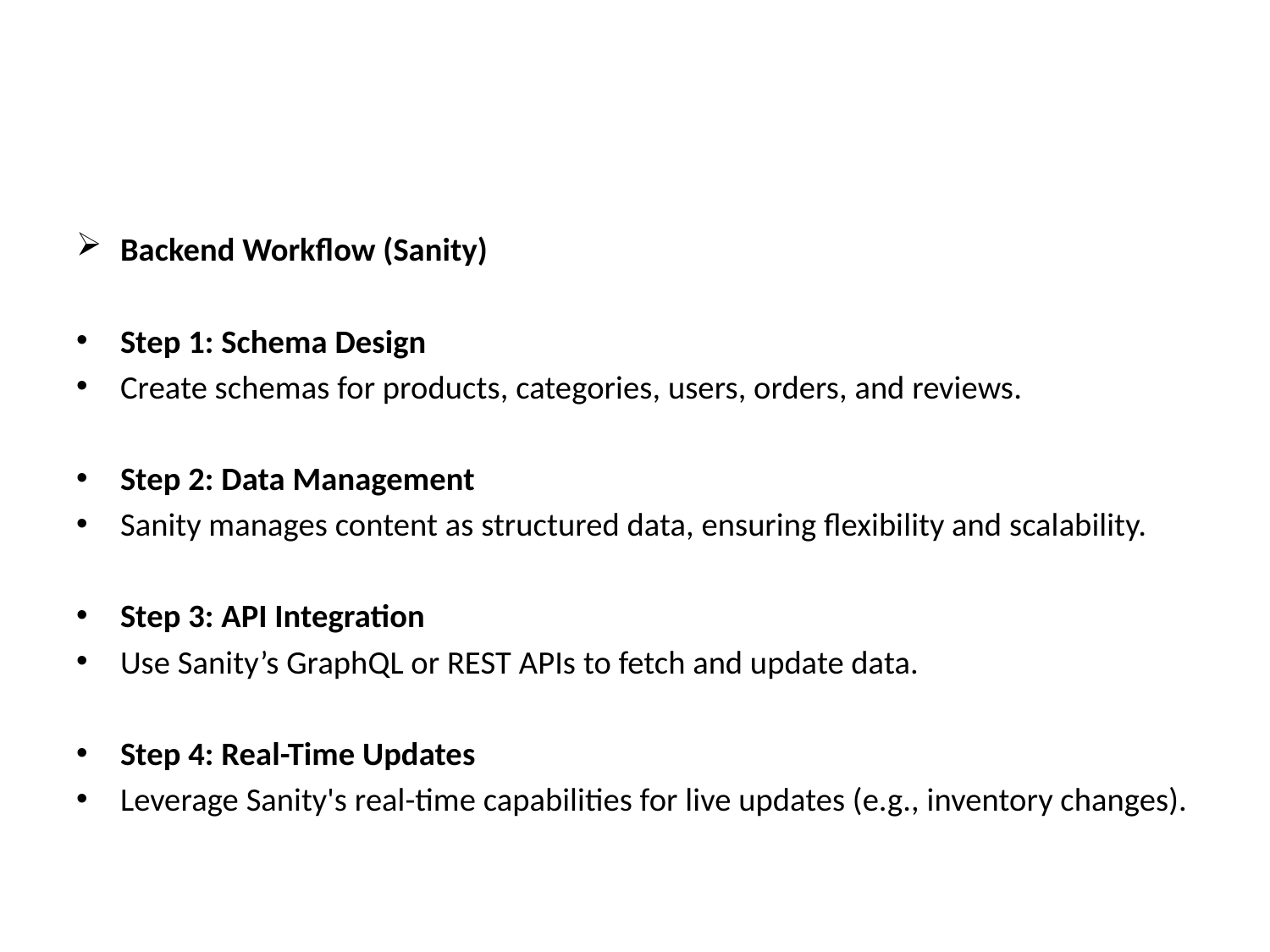

Backend Workflow (Sanity)

Step 1: Schema Design
Create schemas for products, categories, users, orders, and reviews.

Step 2: Data Management
Sanity manages content as structured data, ensuring flexibility and scalability.

Step 3: API Integration
Use Sanity’s GraphQL or REST APIs to fetch and update data.

Step 4: Real-Time Updates
Leverage Sanity's real-time capabilities for live updates (e.g., inventory changes).